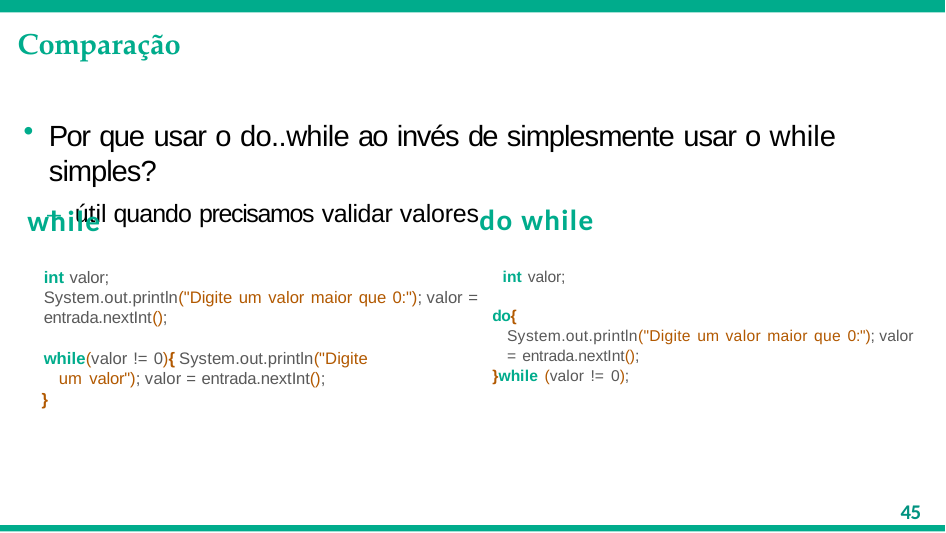

# Comparação
Por que usar o do..while ao invés de simplesmente usar o while simples?
– útil quando precisamos validar valores
while
int valor;
do while
int valor;
System.out.println("Digite um valor maior que 0:"); valor = entrada.nextInt();
do{
System.out.println("Digite um valor maior que 0:"); valor = entrada.nextInt();
}while (valor != 0);
while(valor != 0){ System.out.println("Digite um valor"); valor = entrada.nextInt();
}
45